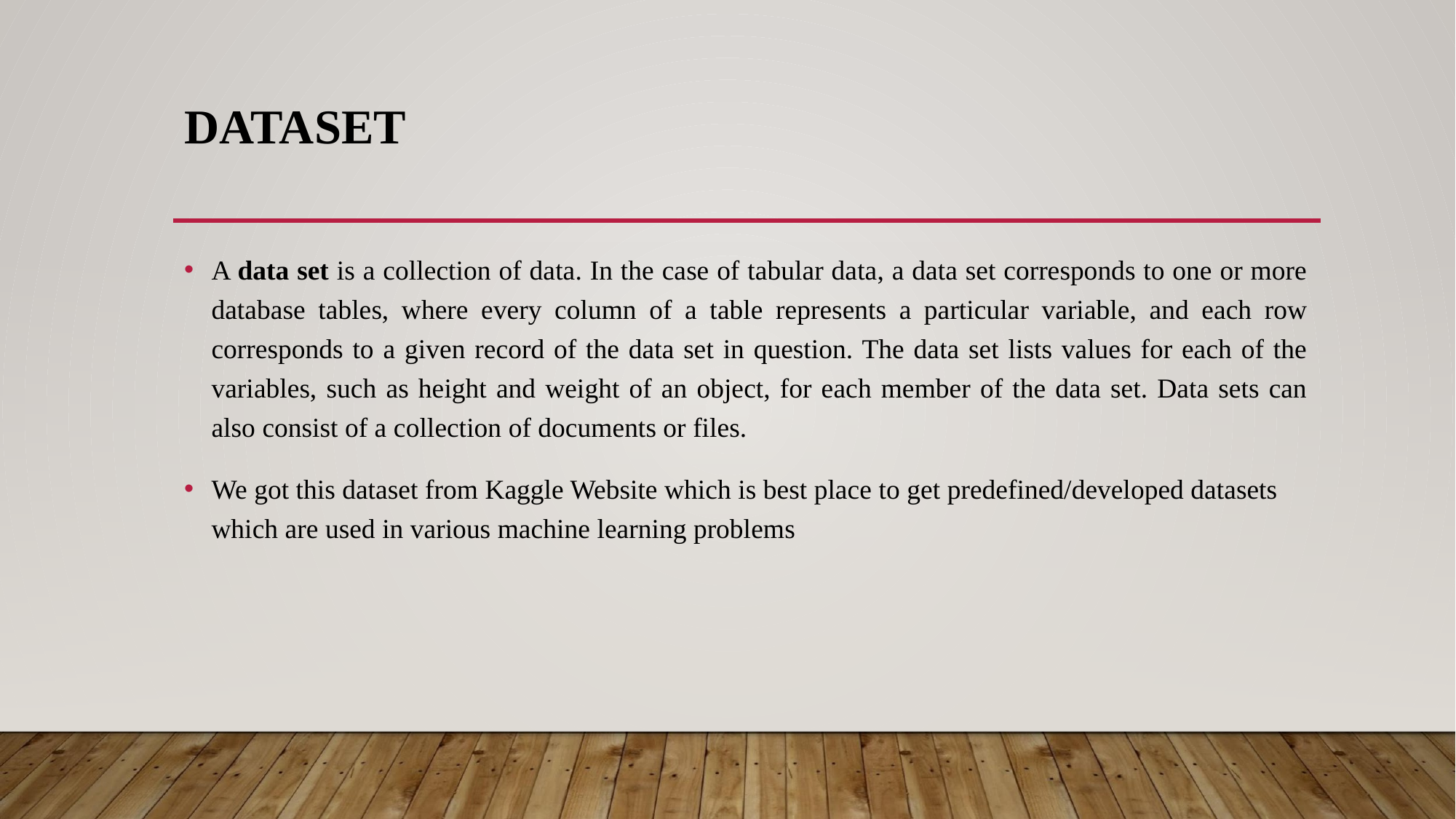

# DATASET
A data set is a collection of data. In the case of tabular data, a data set corresponds to one or more database tables, where every column of a table represents a particular variable, and each row corresponds to a given record of the data set in question. The data set lists values for each of the variables, such as height and weight of an object, for each member of the data set. Data sets can also consist of a collection of documents or files.
We got this dataset from Kaggle Website which is best place to get predefined/developed datasets which are used in various machine learning problems